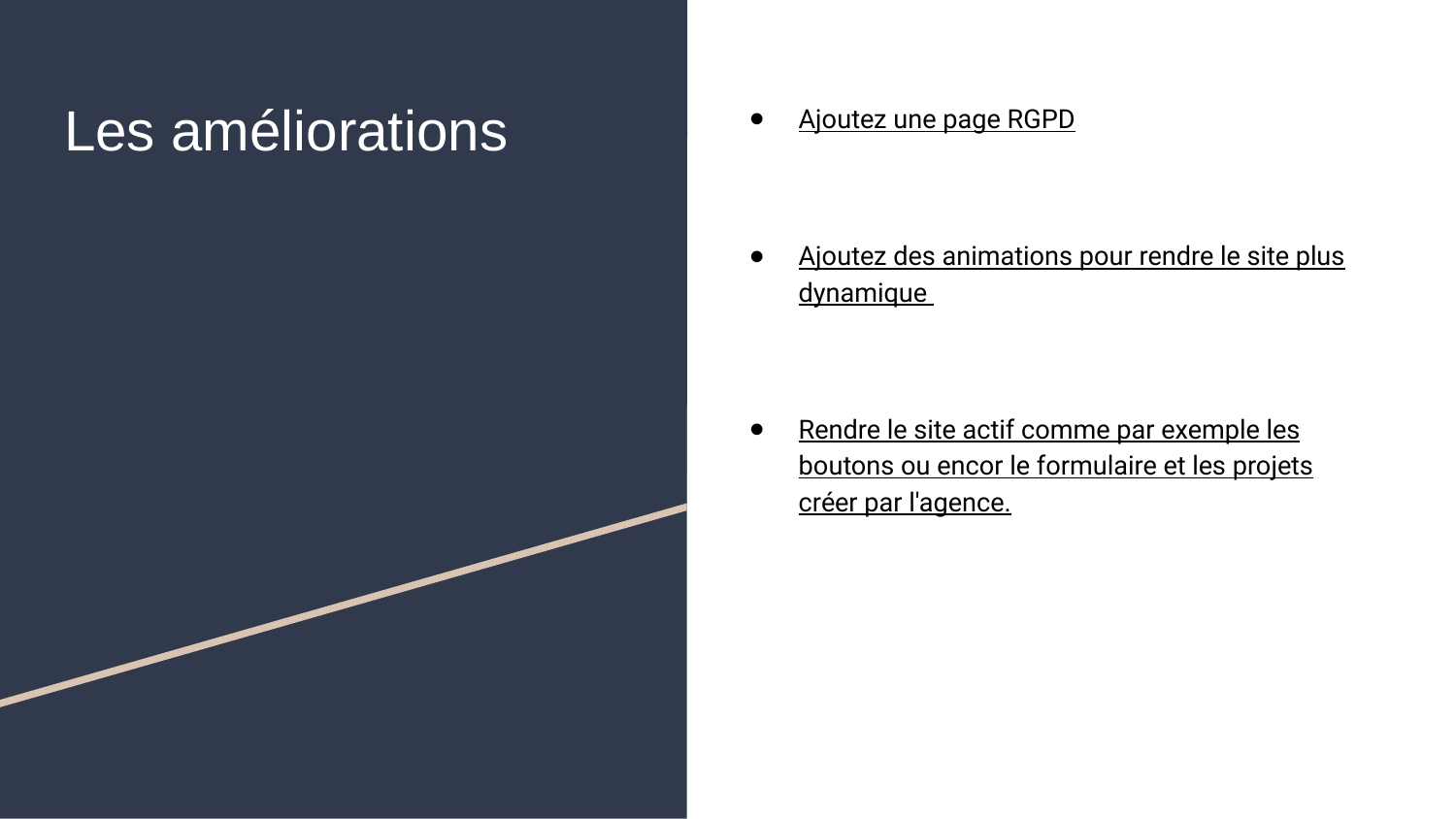

# Les améliorations
Ajoutez une page RGPD

Ajoutez des animations pour rendre le site plus dynamique

Rendre le site actif comme par exemple les boutons ou encor le formulaire et les projets créer par l'agence.